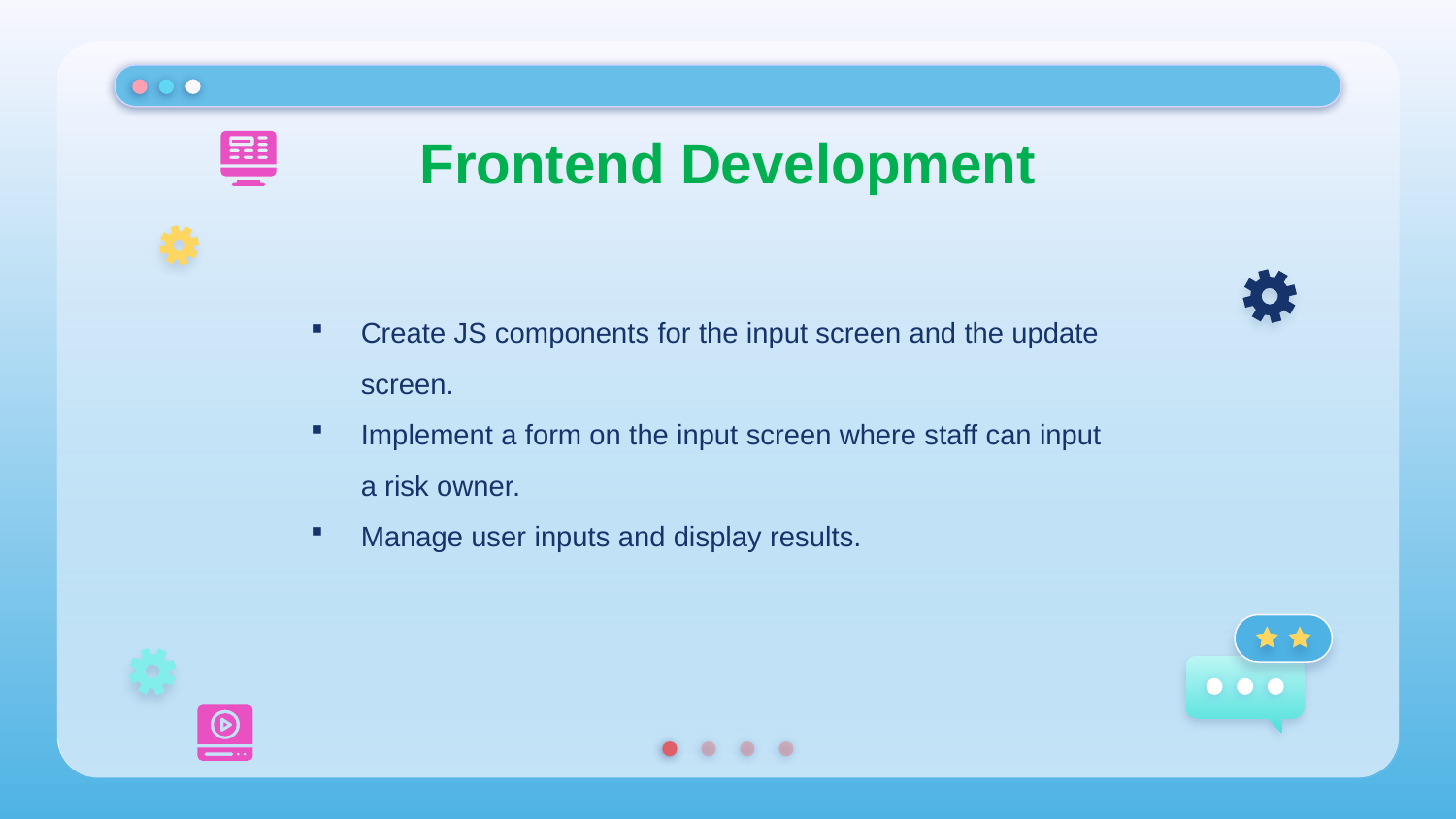

# Frontend Development

Create JS components for the input screen and the update screen.
Implement a form on the input screen where staff can input a risk owner.
Manage user inputs and display results.